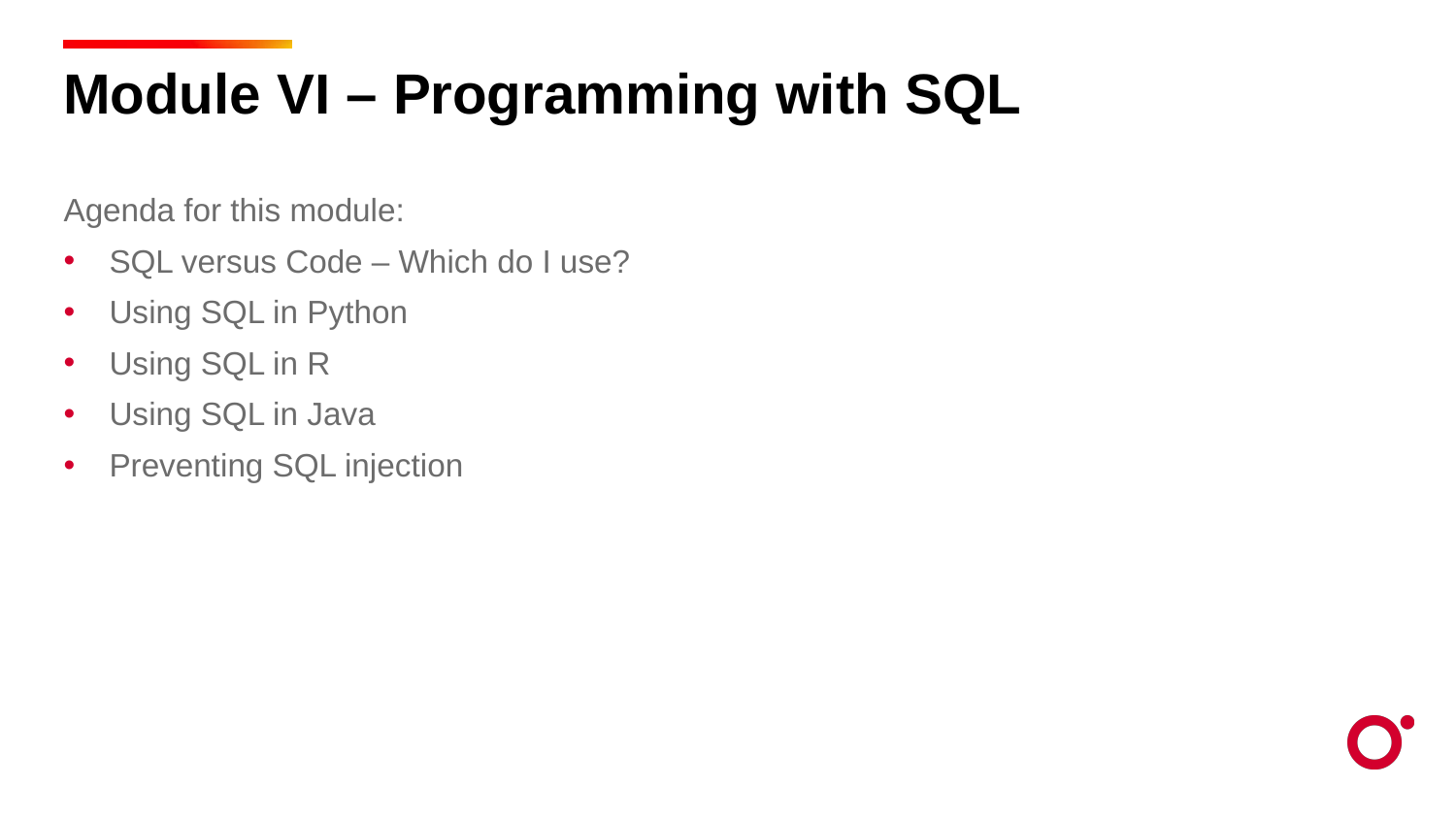

Module VI – Programming with SQL
Agenda for this module:
SQL versus Code – Which do I use?
Using SQL in Python
Using SQL in R
Using SQL in Java
Preventing SQL injection